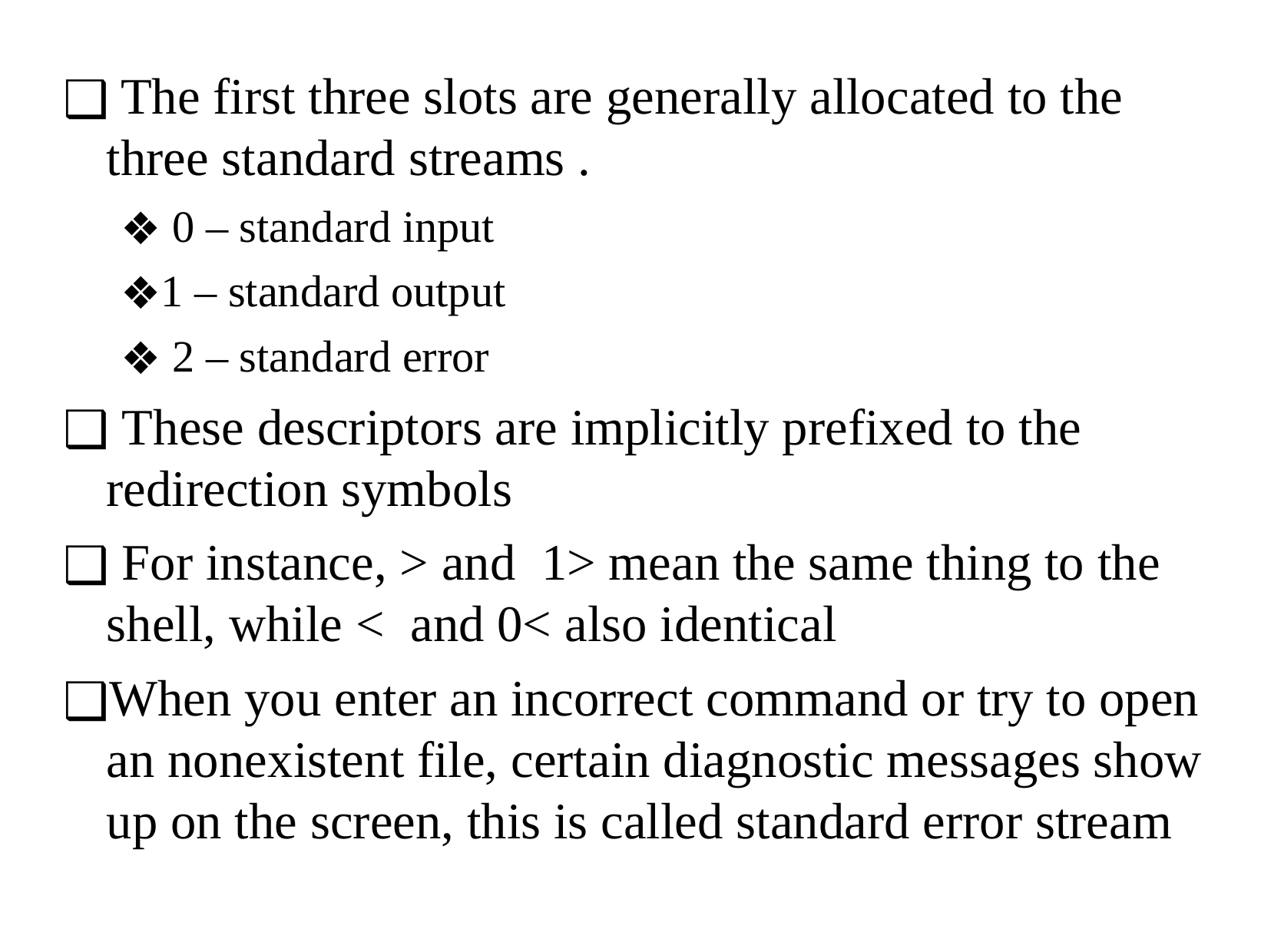

The first three slots are generally allocated to the three standard streams .
 0 – standard input
1 – standard output
 2 – standard error
 These descriptors are implicitly prefixed to the redirection symbols
 For instance, > and  1> mean the same thing to the shell, while <  and 0< also identical
When you enter an incorrect command or try to open an nonexistent file, certain diagnostic messages show up on the screen, this is called standard error stream